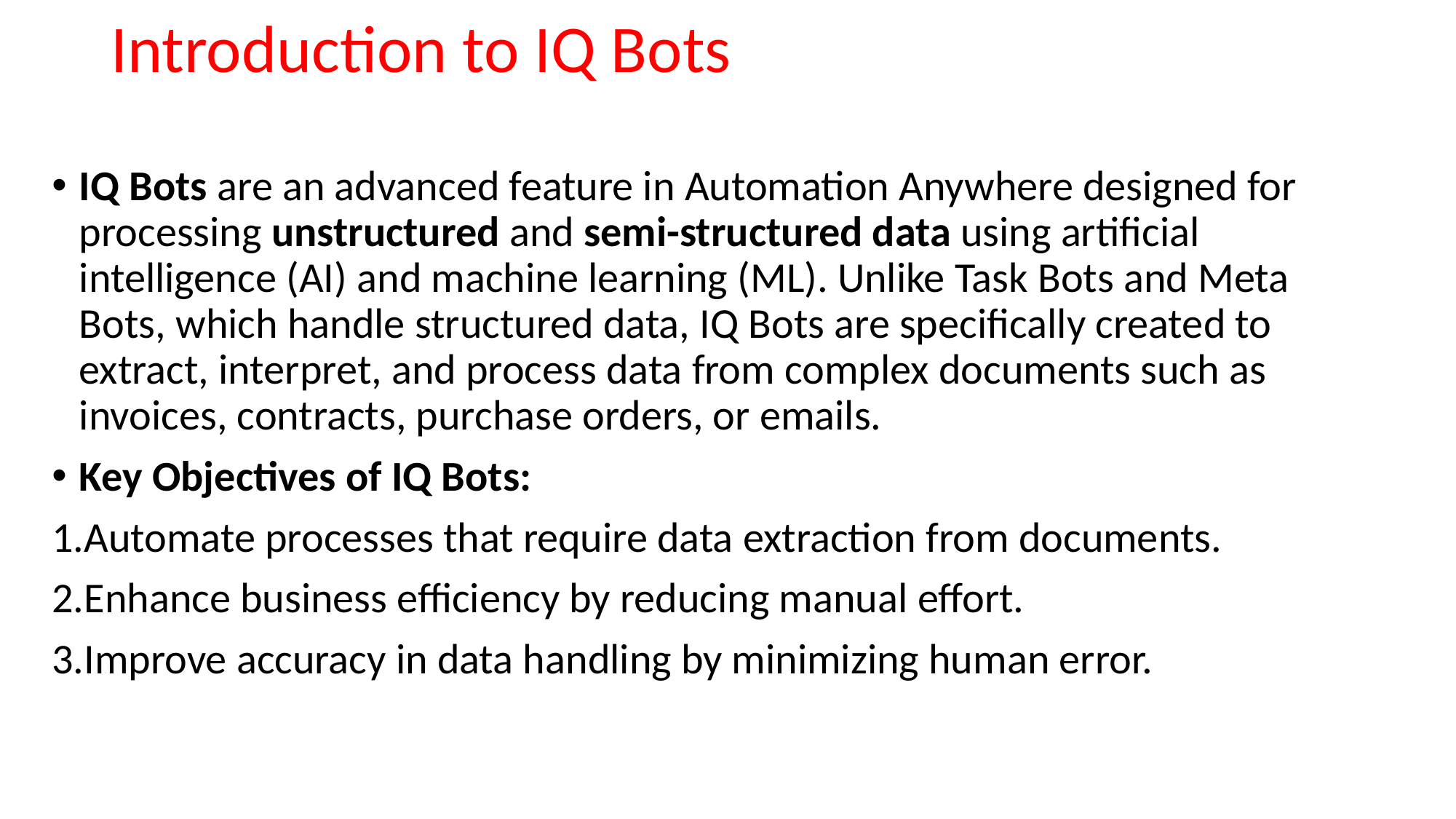

# Introduction to IQ Bots

IQ Bots are an advanced feature in Automation Anywhere designed for processing unstructured and semi-structured data using artificial intelligence (AI) and machine learning (ML). Unlike Task Bots and Meta Bots, which handle structured data, IQ Bots are specifically created to extract, interpret, and process data from complex documents such as invoices, contracts, purchase orders, or emails.
Key Objectives of IQ Bots:
Automate processes that require data extraction from documents.
Enhance business efficiency by reducing manual effort.
Improve accuracy in data handling by minimizing human error.